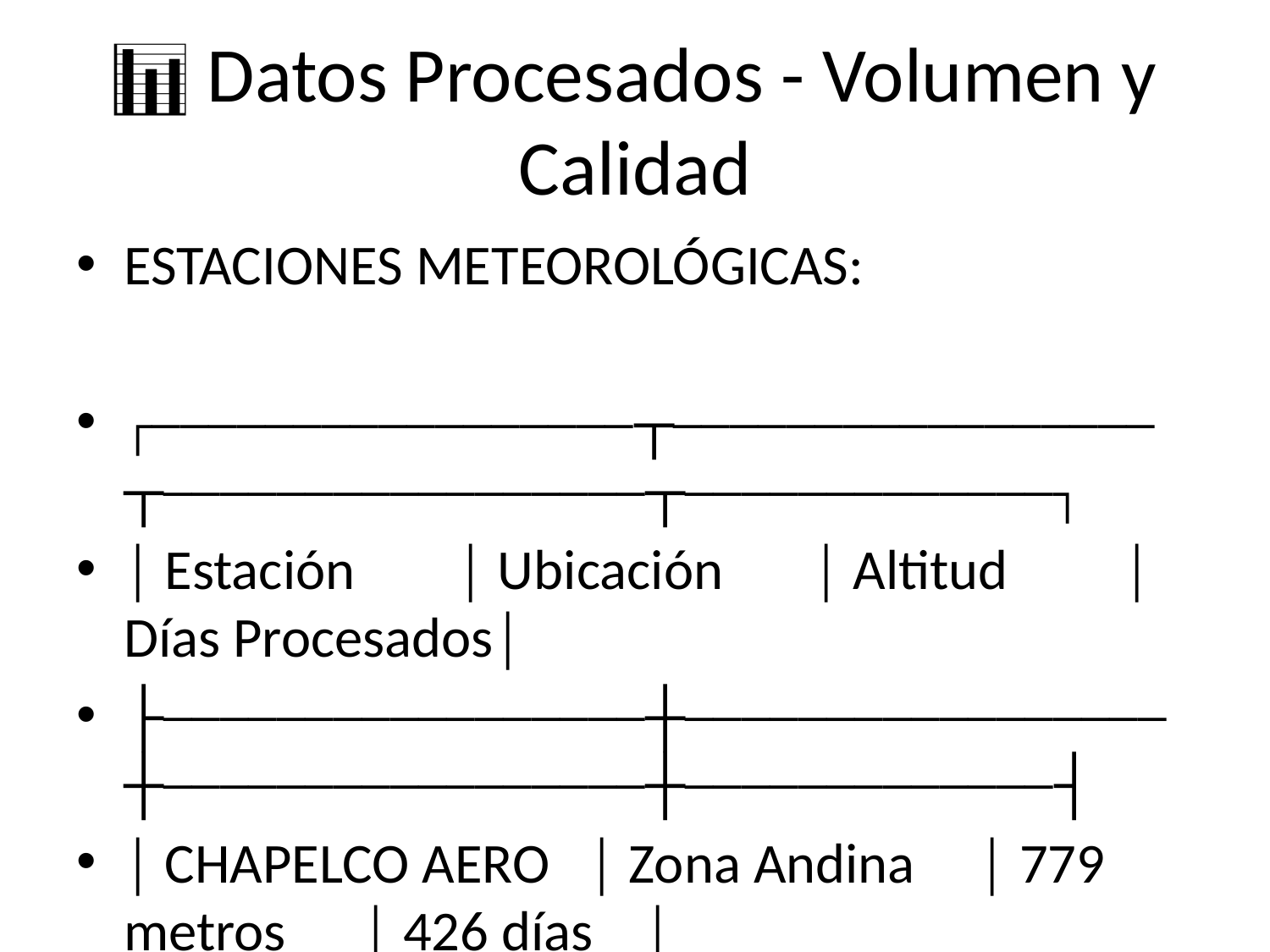

# 📊 Datos Procesados - Volumen y Calidad
ESTACIONES METEOROLÓGICAS:

┌─────────────────┬─────────────────┬─────────────────┬─────────────┐
│ Estación        │ Ubicación       │ Altitud         │ Días Procesados│
├─────────────────┼─────────────────┼─────────────────┼─────────────┤
│ CHAPELCO AERO   │ Zona Andina     │ 779 metros      │ 426 días    │
│ NEUQUEN AERO    │ Capital         │ 271 metros      │ 426 días    │
└─────────────────┴─────────────────┴─────────────────┴─────────────┘

VARIABLES METEOROLÓGICAS PROCESADAS:
• TEMP → Temperatura (°C): rango -7°C a +23°C
• HUM → Humedad relativa (%): rango 31% a 98%
• PNM → Presión atmósfera (hPa): rango 997-1039 hPa
• DD → Dirección viento (grados): 0-360°
• FF → Velocidad viento (km/h): 0-39 km/h

CALIDAD DE DATOS:
✓ 99.1% completitud (852 de 860 días esperados)
✓ 8 días faltantes distribuidos equitativamente
✓ 0 duplicados detectados
✓ Validación automática implementada